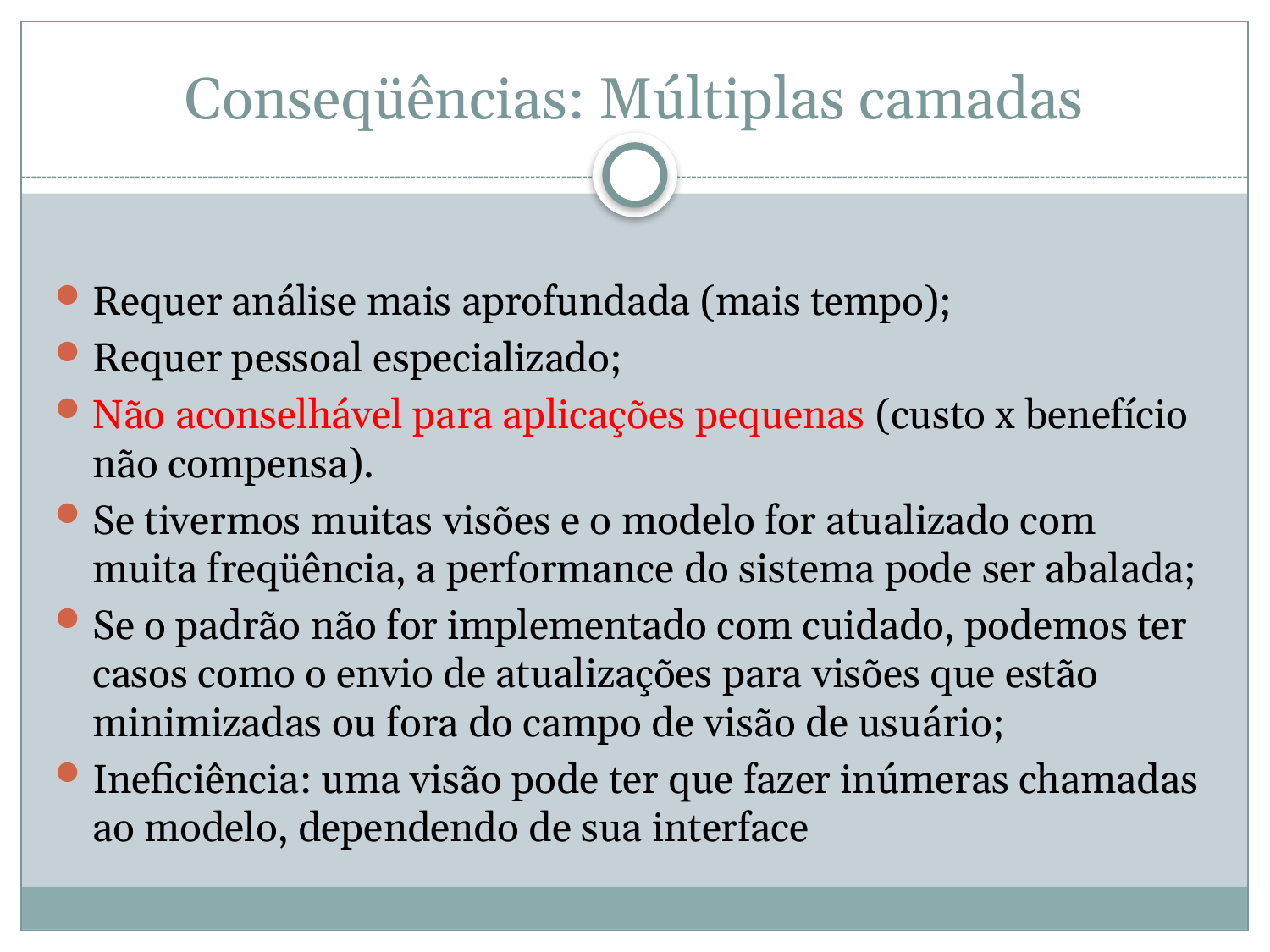

# Conseqüências: Múltiplas camadas

Requer análise mais aprofundada (mais tempo);
Requer pessoal especializado;
Não aconselhável para aplicações pequenas (custo x benefício não compensa).
Se tivermos muitas visões e o modelo for atualizado com muita freqüência, a performance do sistema pode ser abalada;
Se o padrão não for implementado com cuidado, podemos ter casos como o envio de atualizações para visões que estão minimizadas ou fora do campo de visão de usuário;
Ineficiência: uma visão pode ter que fazer inúmeras chamadas ao modelo, dependendo de sua interface